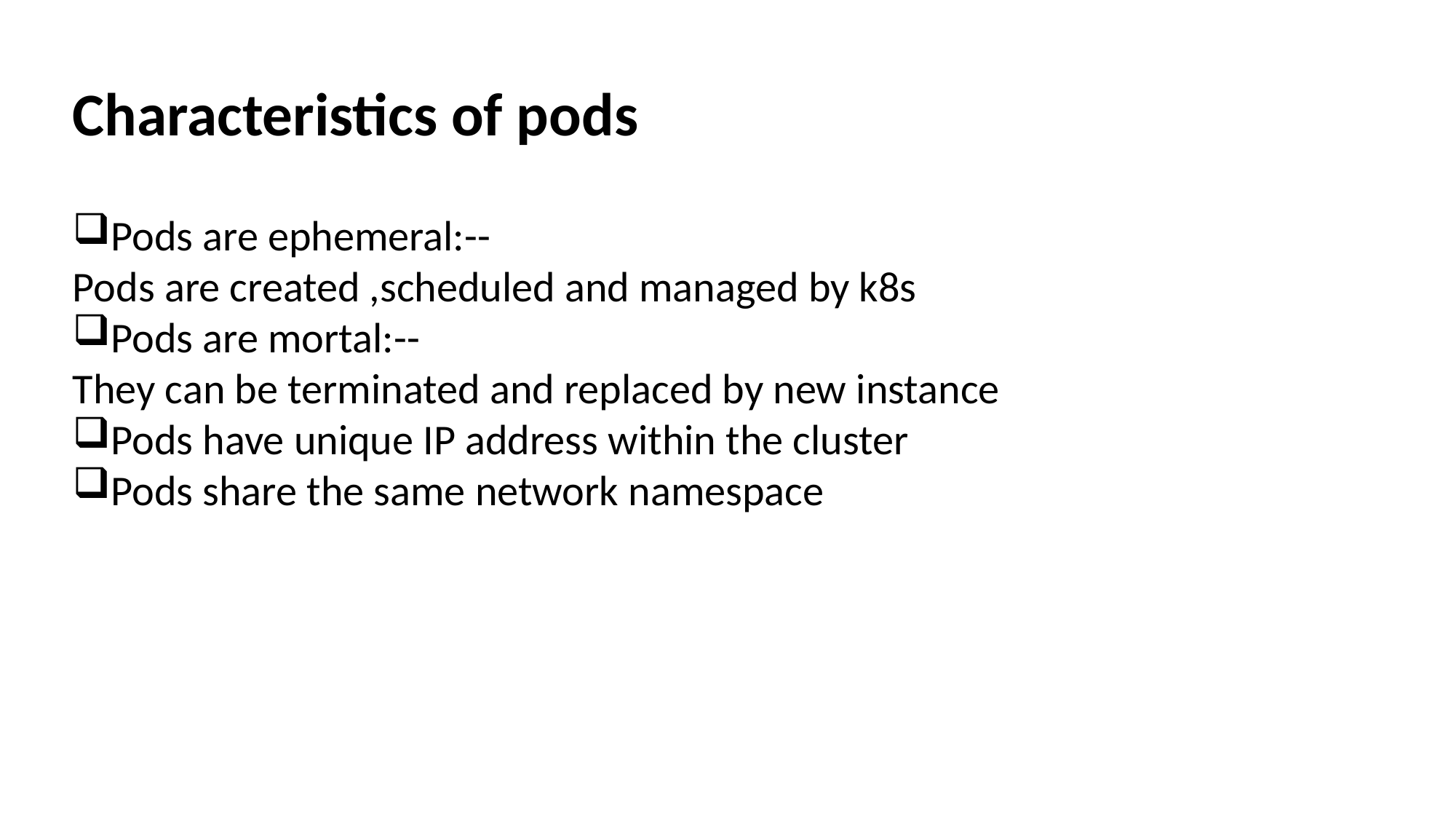

Characteristics of pods

Pods are ephemeral:--
Pods are created ,scheduled and managed by k8s
Pods are mortal:--
They can be terminated and replaced by new instance
Pods have unique IP address within the cluster
Pods share the same network namespace